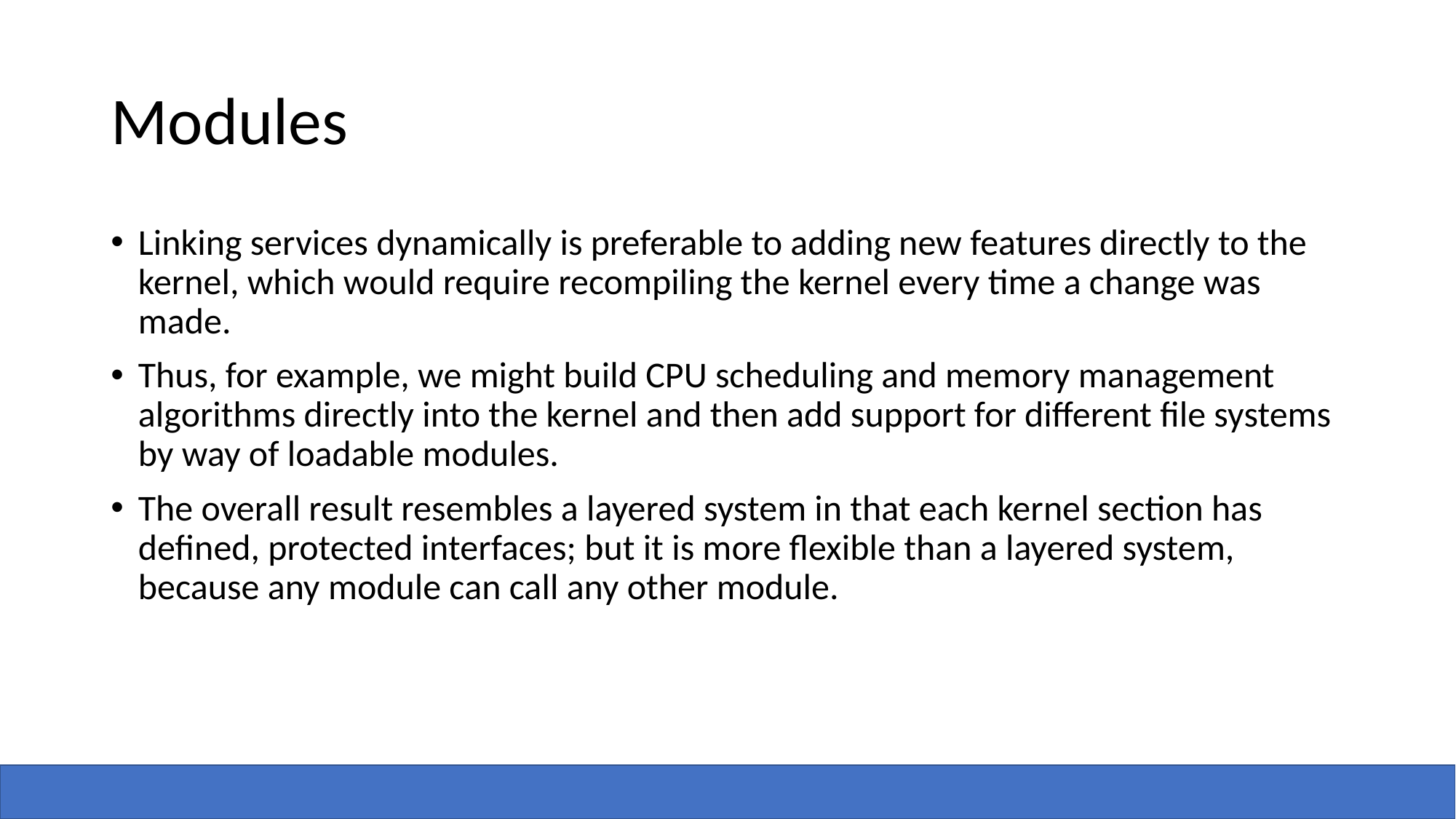

# Modules
Linking services dynamically is preferable to adding new features directly to the kernel, which would require recompiling the kernel every time a change was made.
Thus, for example, we might build CPU scheduling and memory management algorithms directly into the kernel and then add support for different file systems by way of loadable modules.
The overall result resembles a layered system in that each kernel section has defined, protected interfaces; but it is more flexible than a layered system, because any module can call any other module.